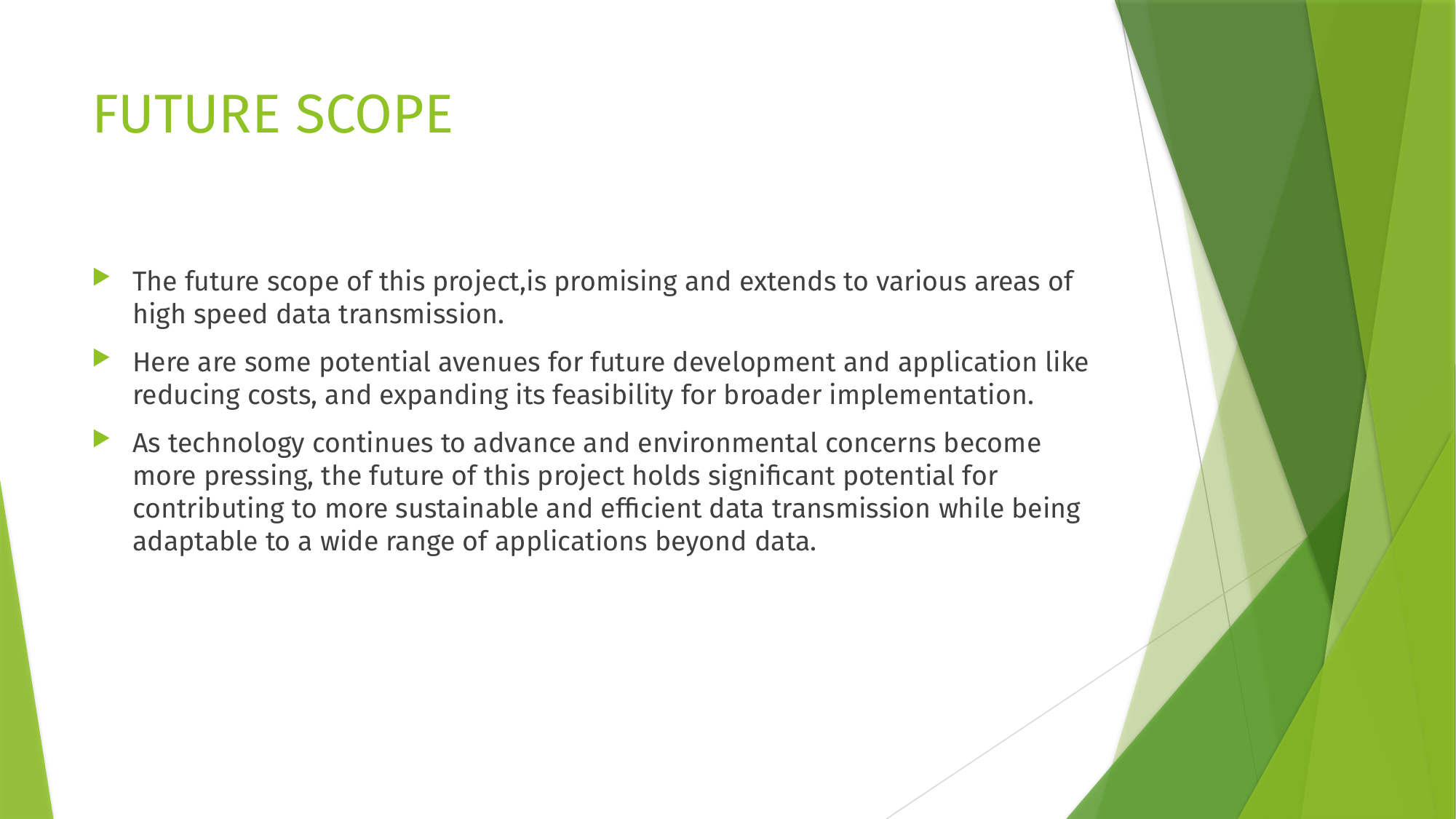

# FUTURE SCOPE
The future scope of this project,is promising and extends to various areas of high speed data transmission.
Here are some potential avenues for future development and application like reducing costs, and expanding its feasibility for broader implementation.
As technology continues to advance and environmental concerns become more pressing, the future of this project holds significant potential for contributing to more sustainable and efficient data transmission while being adaptable to a wide range of applications beyond data.